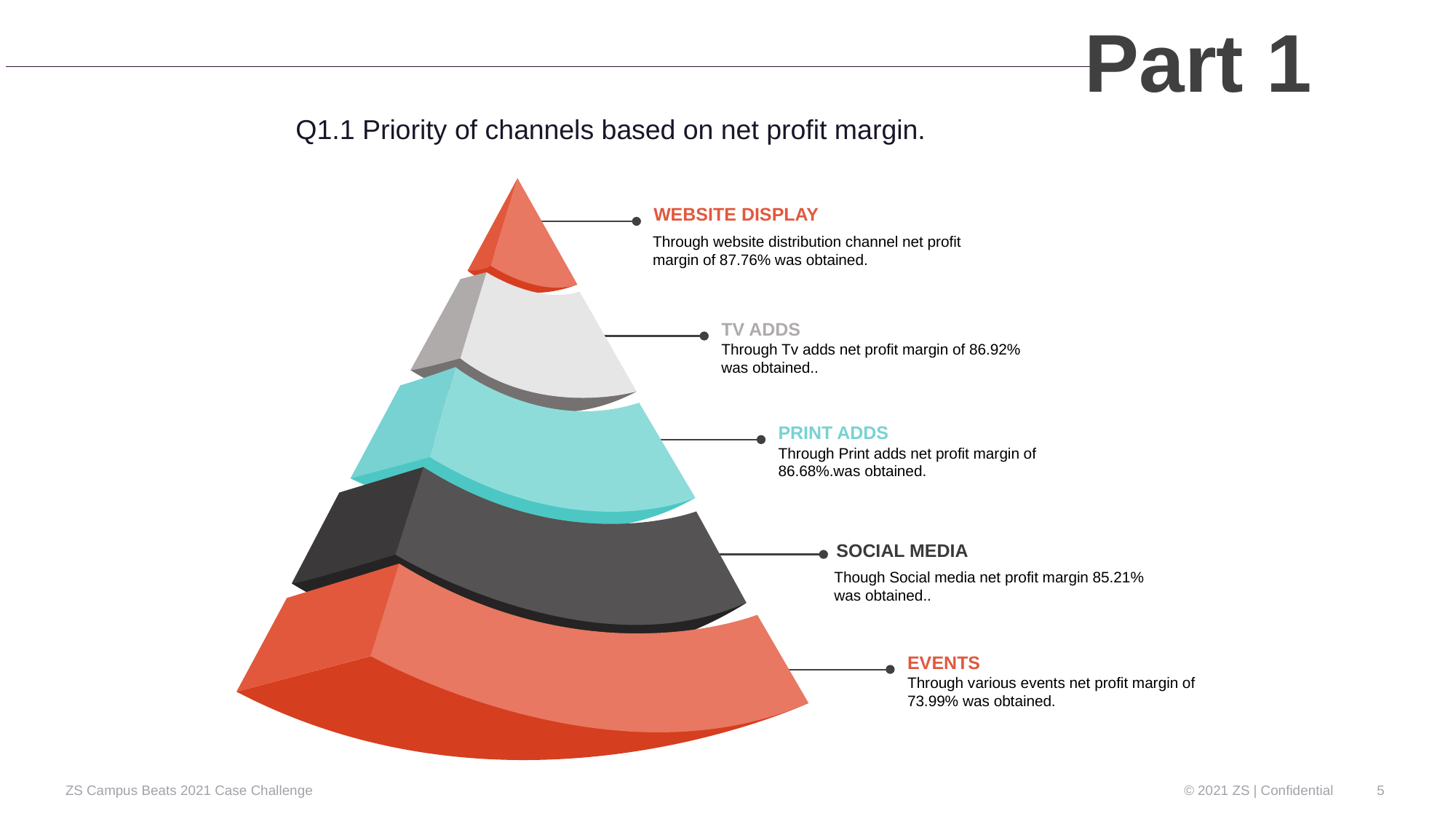

Part 1
Q1.1 Priority of channels based on net profit margin.

WEBSITE DISPLAY
Through website distribution channel net profit margin of 87.76% was obtained.

TV ADDS
Through Tv adds net profit margin of 86.92% was obtained..

PRINT ADDS
Through Print adds net profit margin of 86.68%.was obtained.

DEPT. 3
SOCIAL MEDIA
Though Social media net profit margin 85.21% was obtained..

EVENTS
Through various events net profit margin of 73.99% was obtained.
DEPT. 4